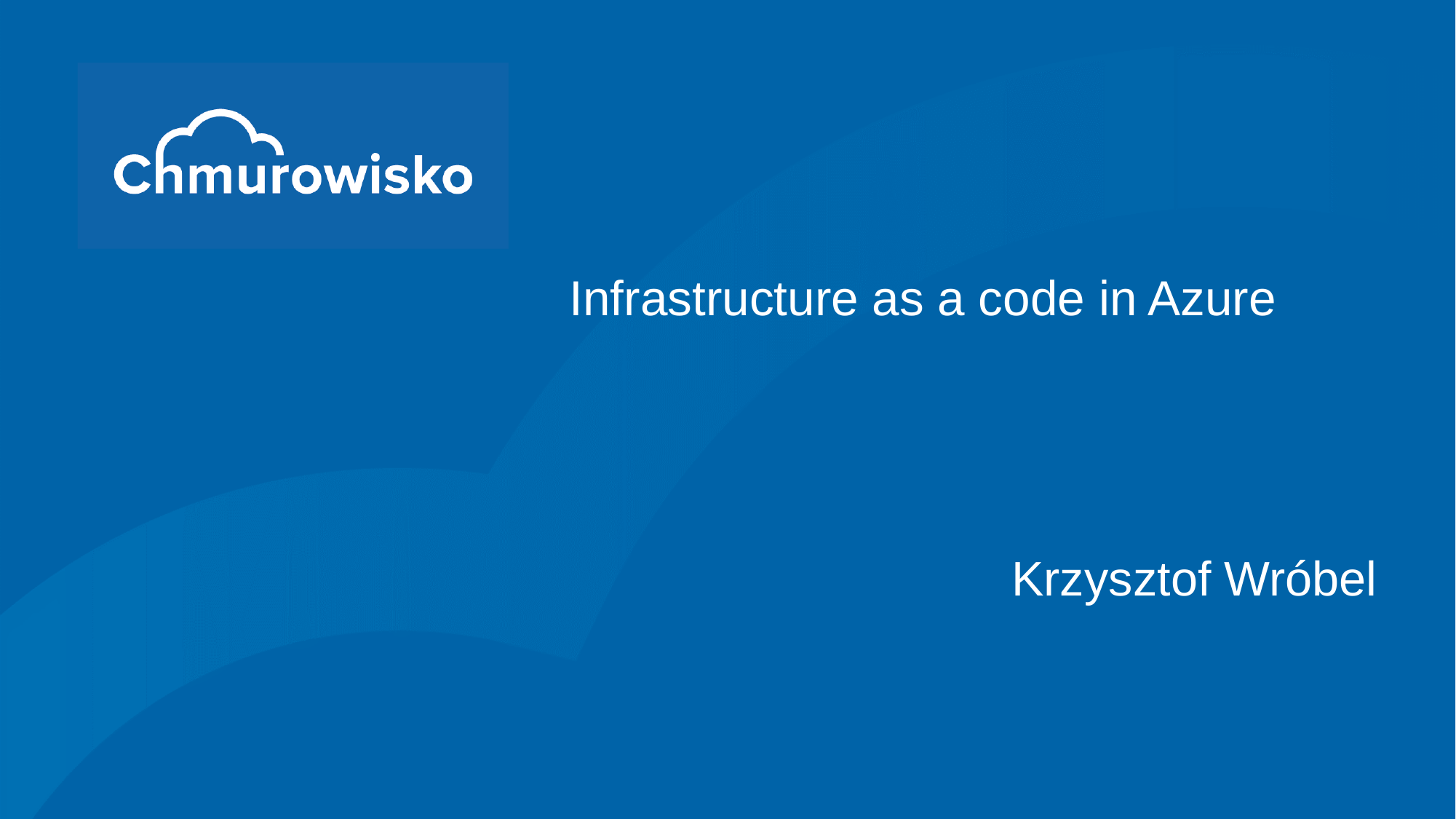

# Infrastructure as a code in Azure
Krzysztof Wróbel